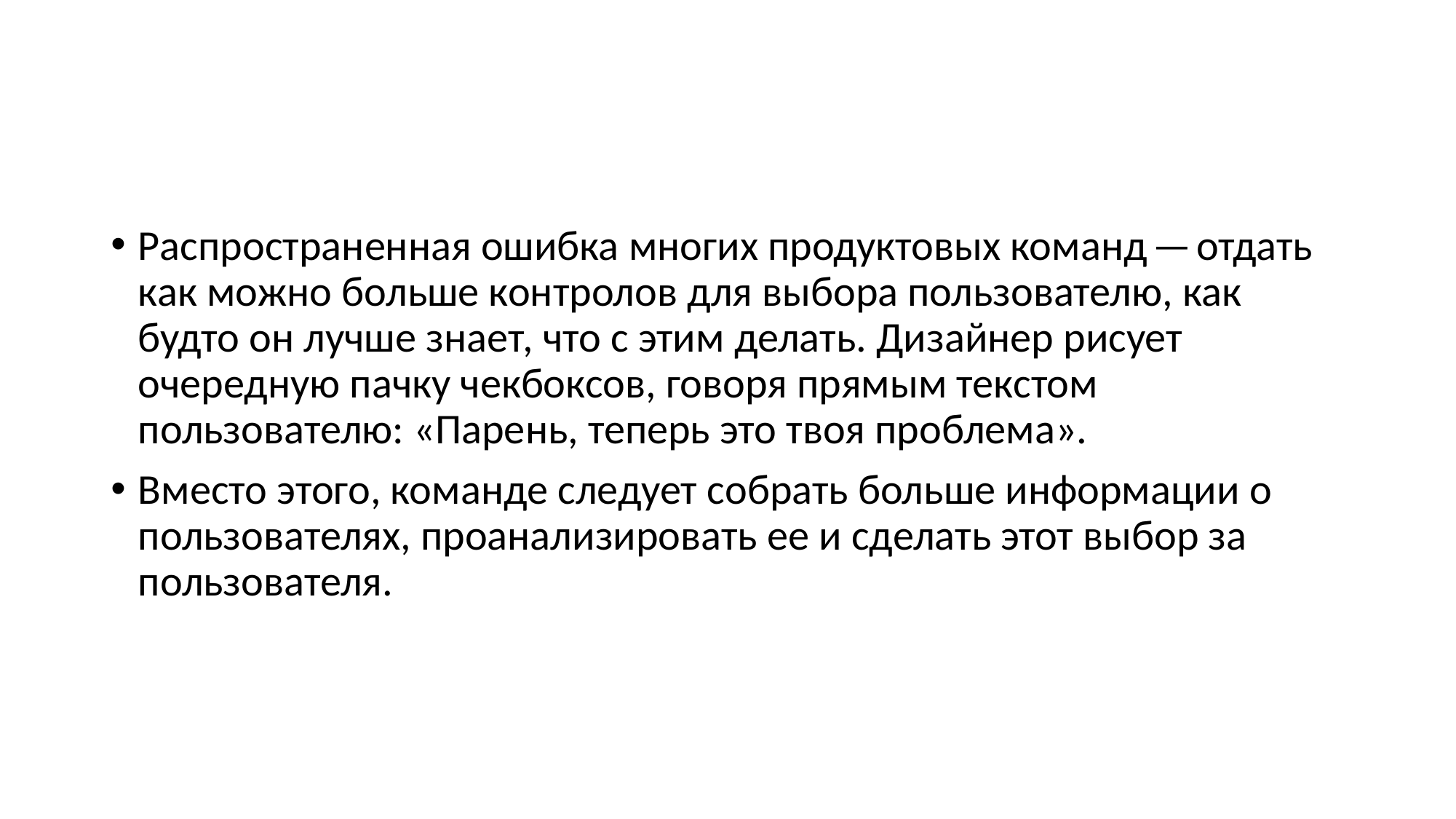

#
Распространенная ошибка многих продуктовых команд — отдать как можно больше контролов для выбора пользователю, как будто он лучше знает, что с этим делать. Дизайнер рисует очередную пачку чекбоксов, говоря прямым текстом пользователю: «Парень, теперь это твоя проблема».
Вместо этого, команде следует собрать больше информации о пользователях, проанализировать ее и сделать этот выбор за пользователя.